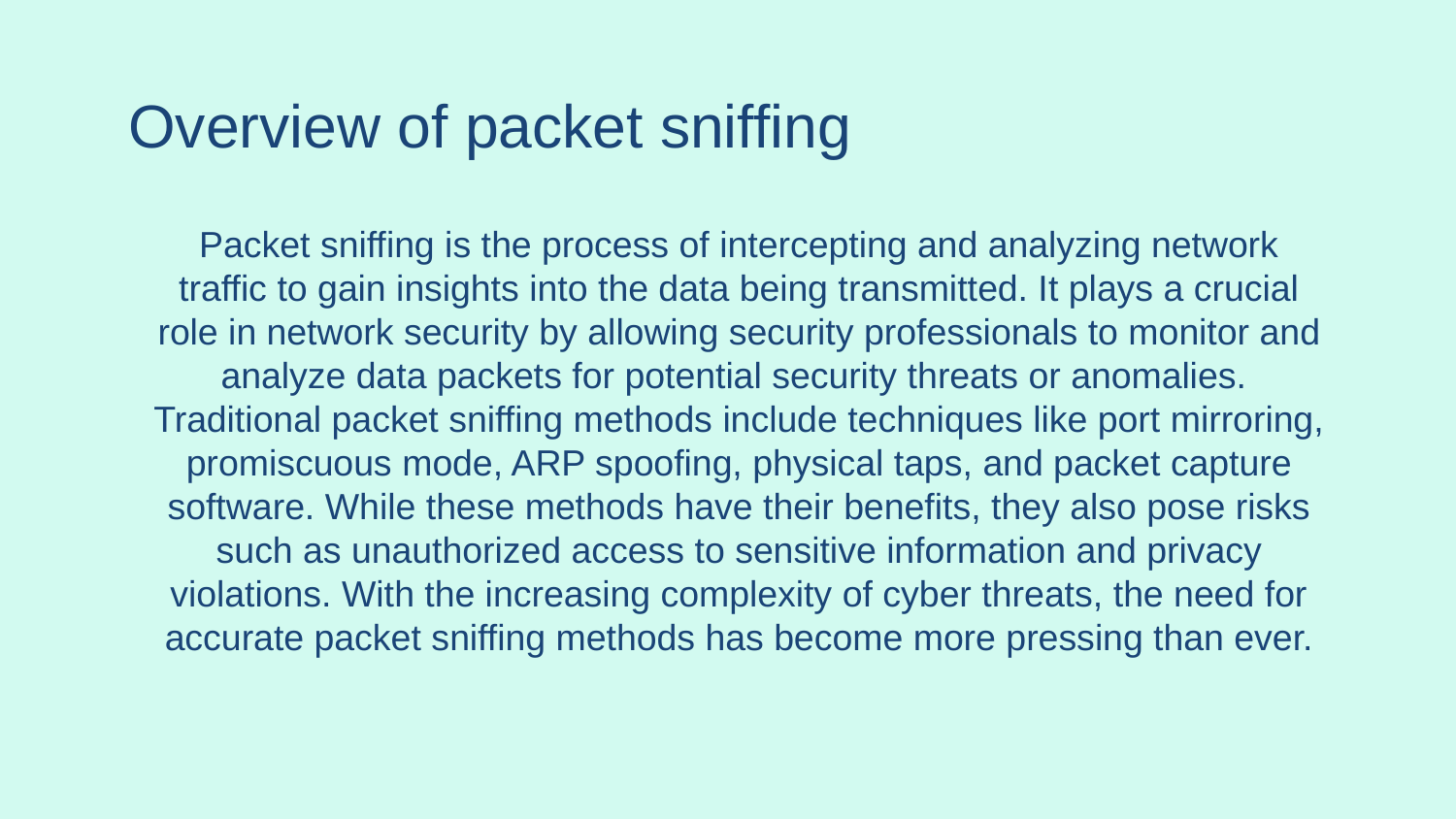

# Overview of packet sniffing
Packet sniffing is the process of intercepting and analyzing network traffic to gain insights into the data being transmitted. It plays a crucial role in network security by allowing security professionals to monitor and analyze data packets for potential security threats or anomalies.
Traditional packet sniffing methods include techniques like port mirroring, promiscuous mode, ARP spoofing, physical taps, and packet capture software. While these methods have their benefits, they also pose risks such as unauthorized access to sensitive information and privacy violations. With the increasing complexity of cyber threats, the need for accurate packet sniffing methods has become more pressing than ever.